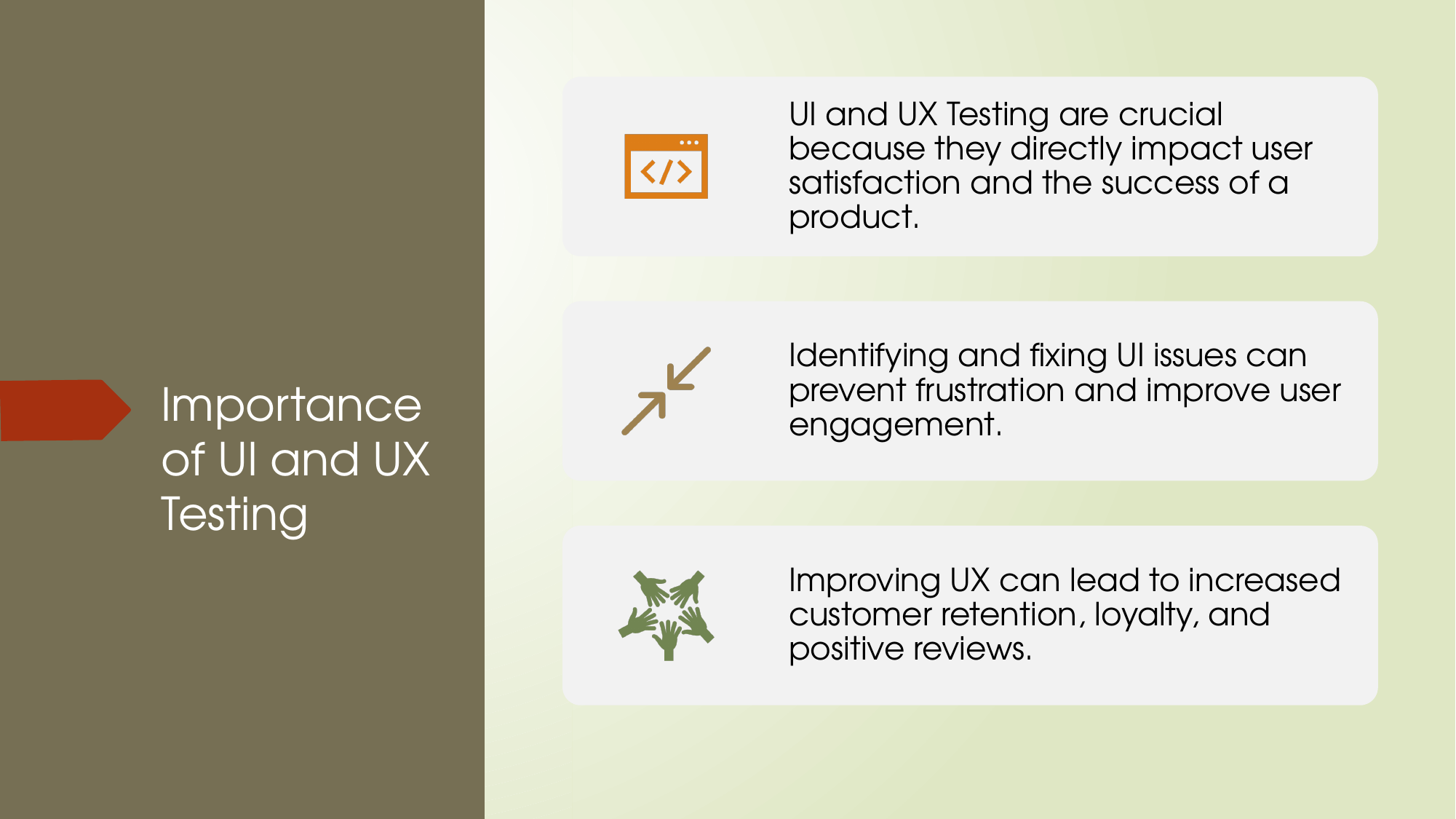

UI and UX Testing are crucial because they directly impact user satisfaction and the success of a product.
Identifying and fixing UI issues can prevent frustration and improve user engagement.
Improving UX can lead to increased customer retention, loyalty, and positive reviews.
# Importance of UI and UX Testing